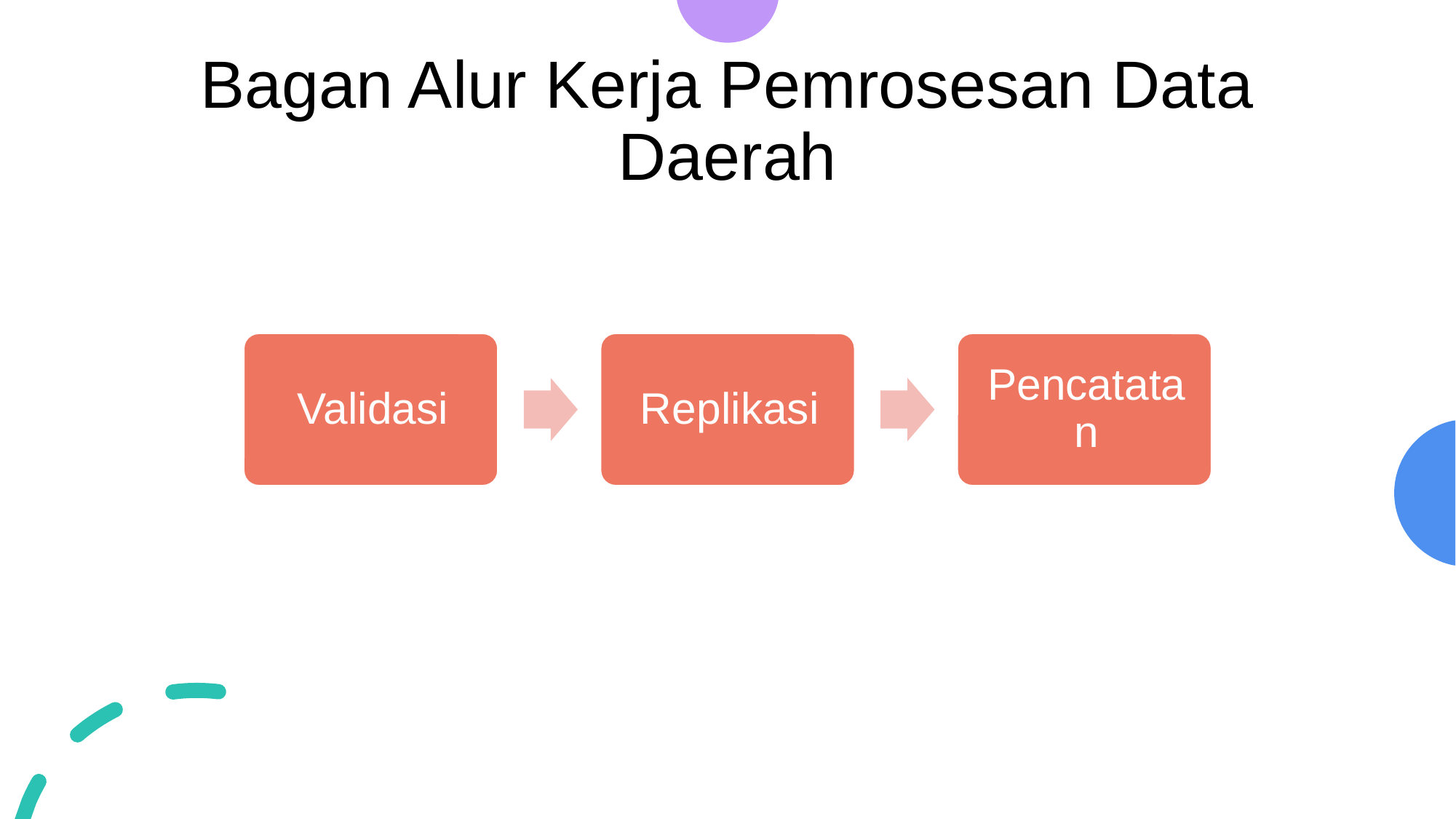

# Bagan Alur Kerja Pemrosesan Data Daerah
Validasi

Replikasi

Pencatatan